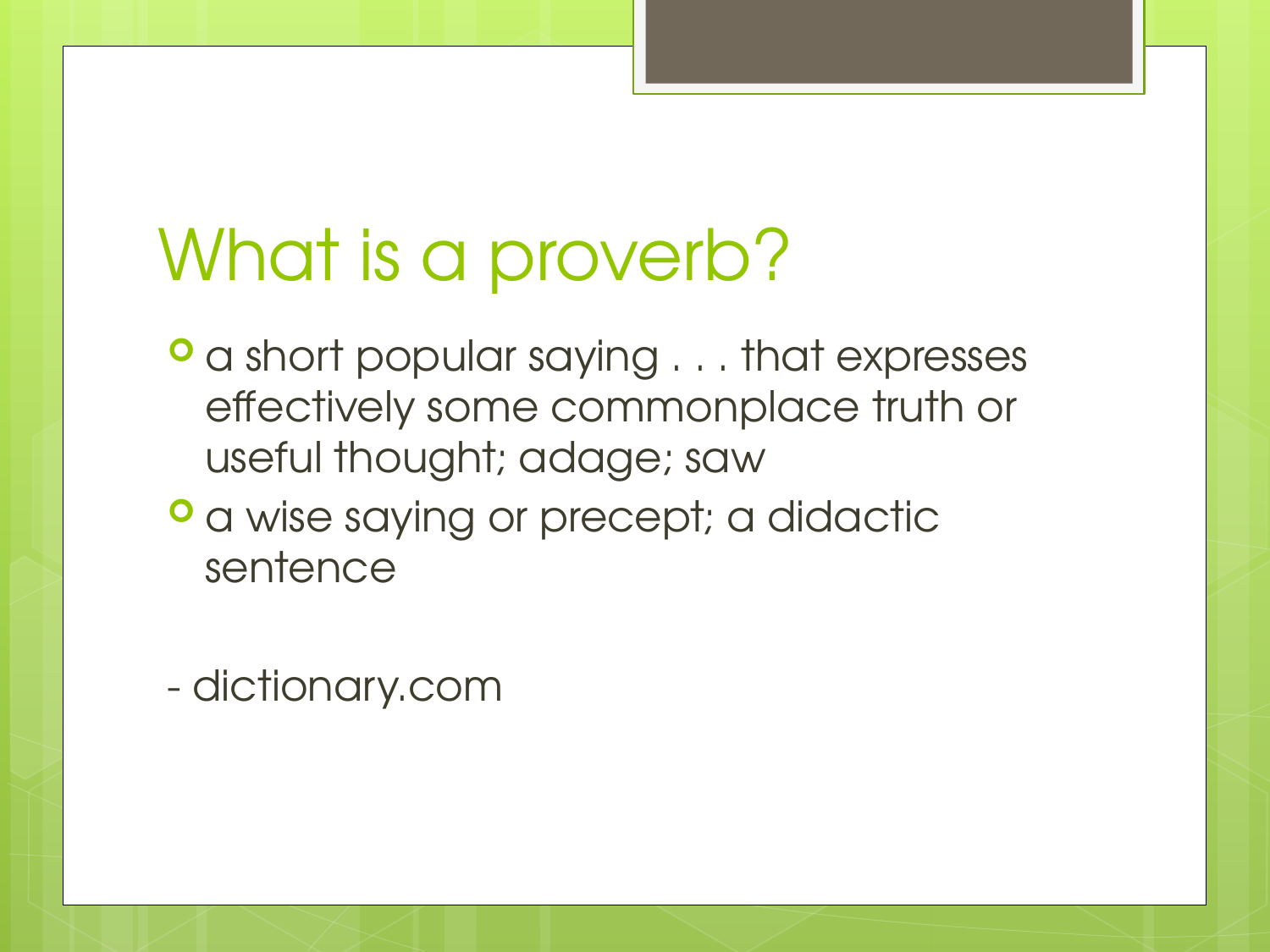

# What is a proverb?
a short popular saying . . . that expresses effectively some commonplace truth or useful thought; adage; saw
a wise saying or precept; a didactic sentence

- dictionary.com